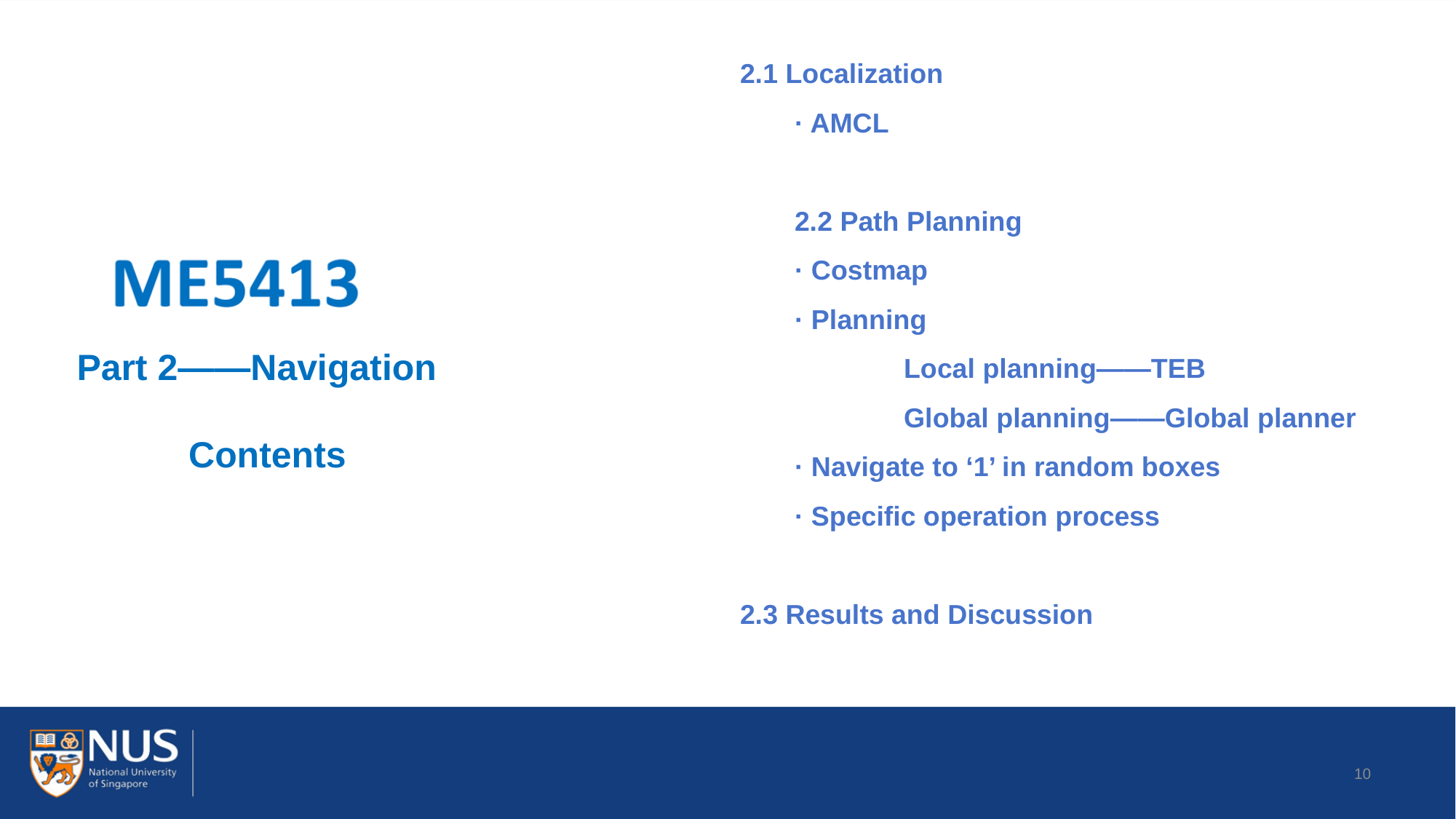

2.1 Localization
· AMCL

2.2 Path Planning
· Costmap
· Planning
Local planning——TEB
Global planning——Global planner
· Navigate to ‘1’ in random boxes
· Specific operation process

2.3 Results and Discussion

Part 2——Navigation

Contents
10